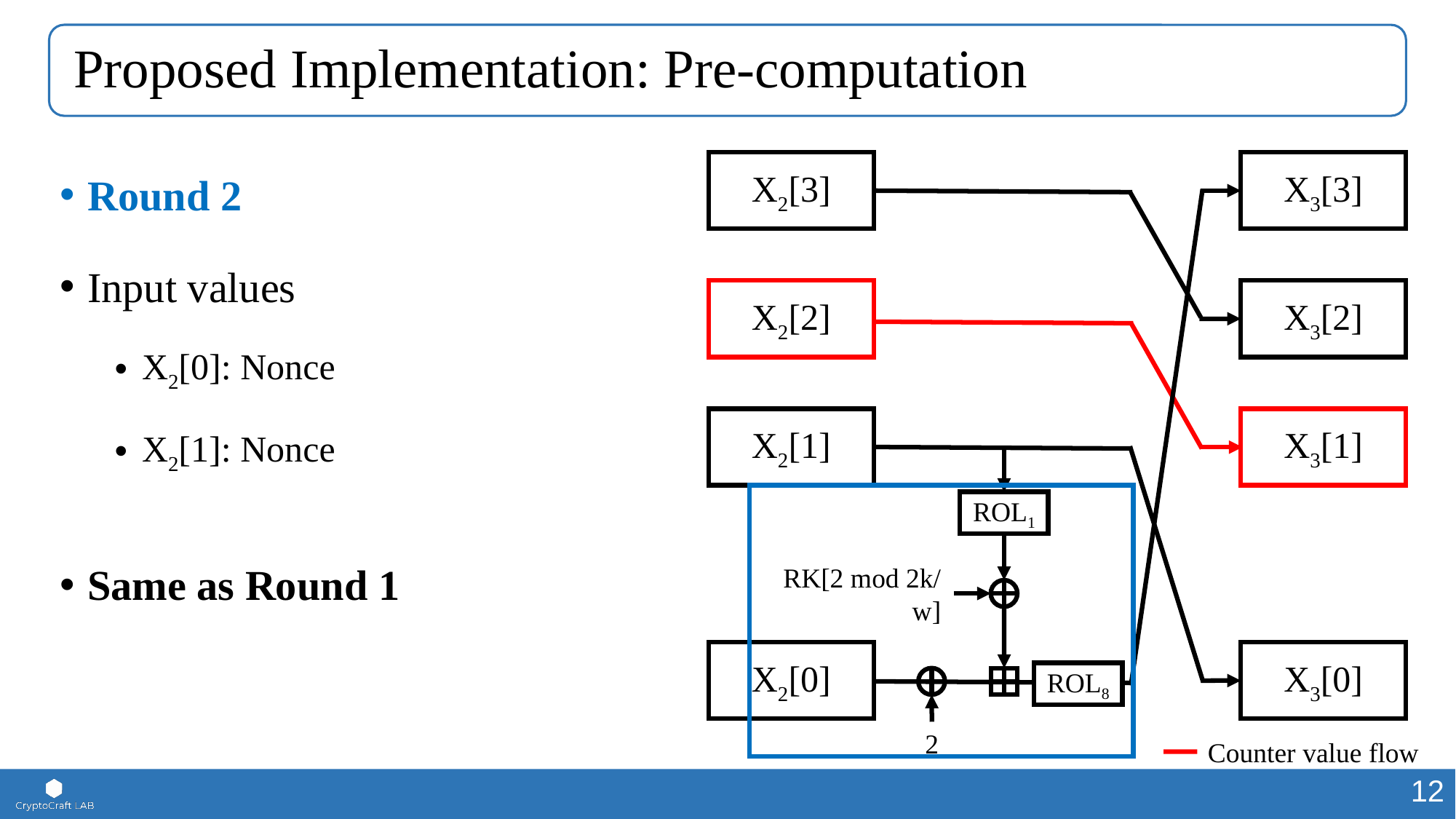

# Proposed Implementation: Pre-computation
Round 2
Input values
X2[0]: Nonce
X2[1]: Nonce

Same as Round 1
X2[3]
X3[3]
X2[2]
X3[2]
X2[1]
X3[1]

ROL1
RK[2 mod 2k/w]

X2[0]
X3[0]
ROL8

2
Counter value flow